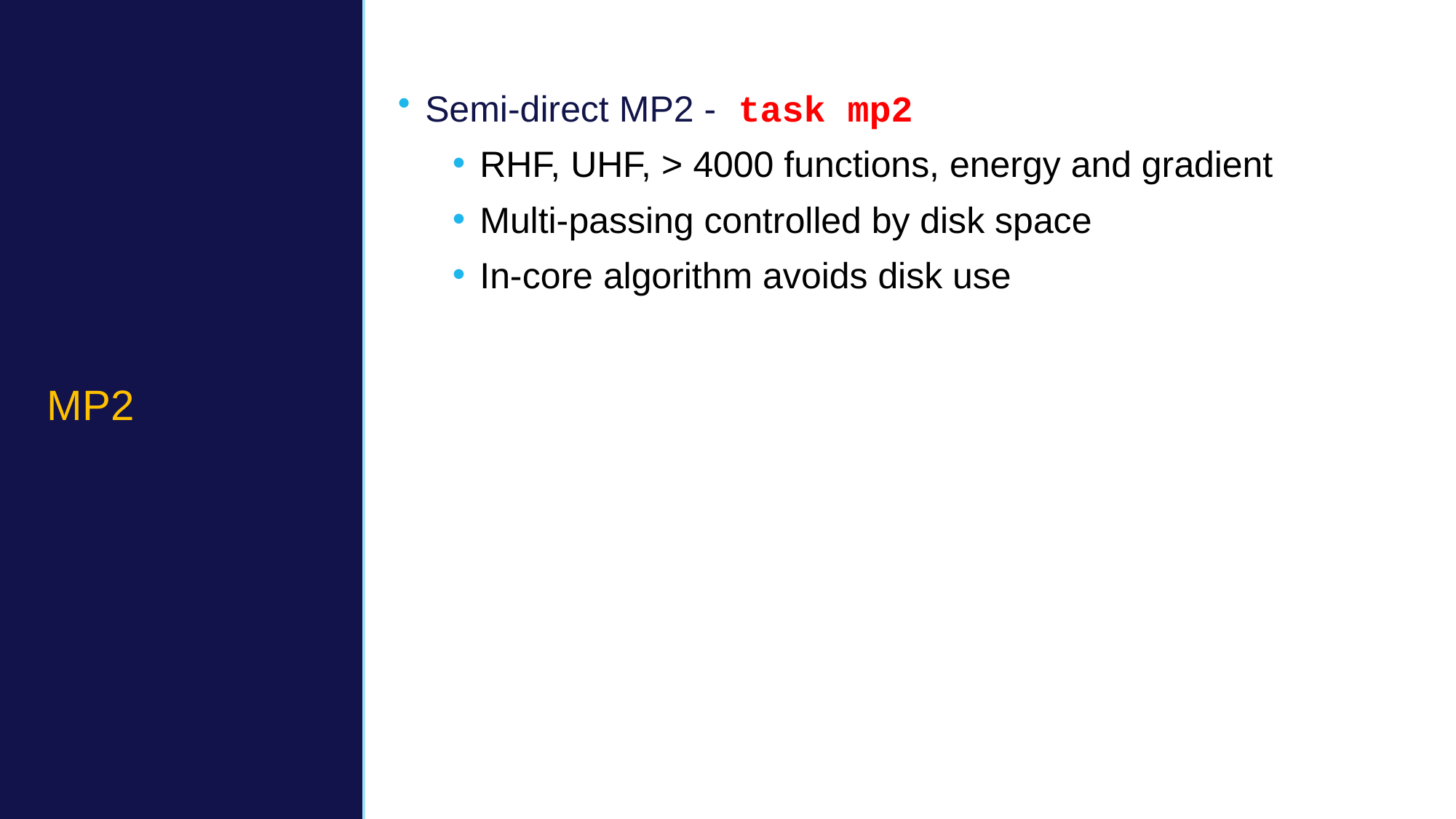

# MP2
Semi-direct MP2 - task mp2
RHF, UHF, > 4000 functions, energy and gradient
Multi-passing controlled by disk space
In-core algorithm avoids disk use